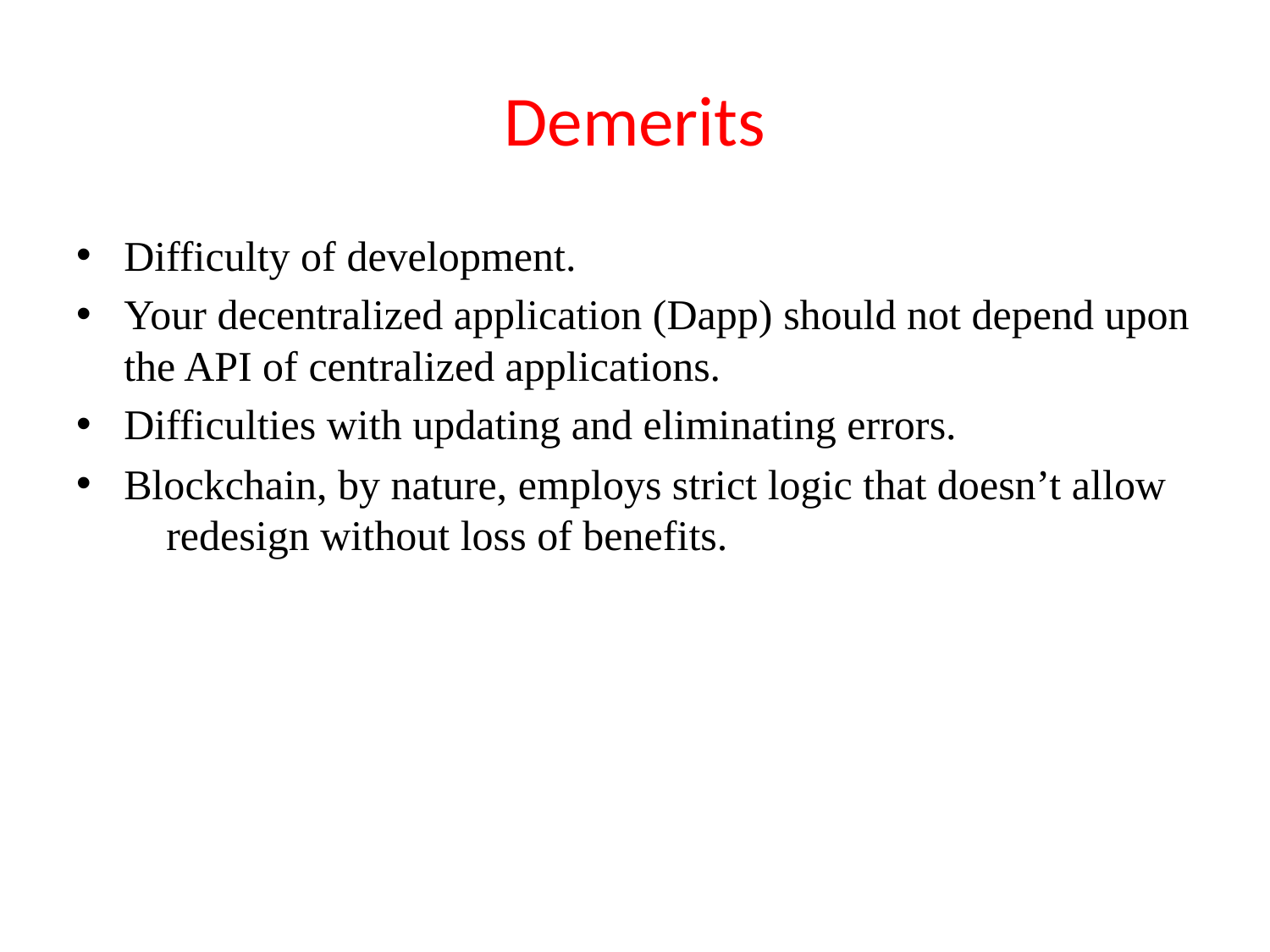

# Demerits
Difficulty of development.
Your decentralized application (Dapp) should not depend upon the API of centralized applications.
Difficulties with updating and eliminating errors.
Blockchain, by nature, employs strict logic that doesn’t allow       redesign without loss of benefits.